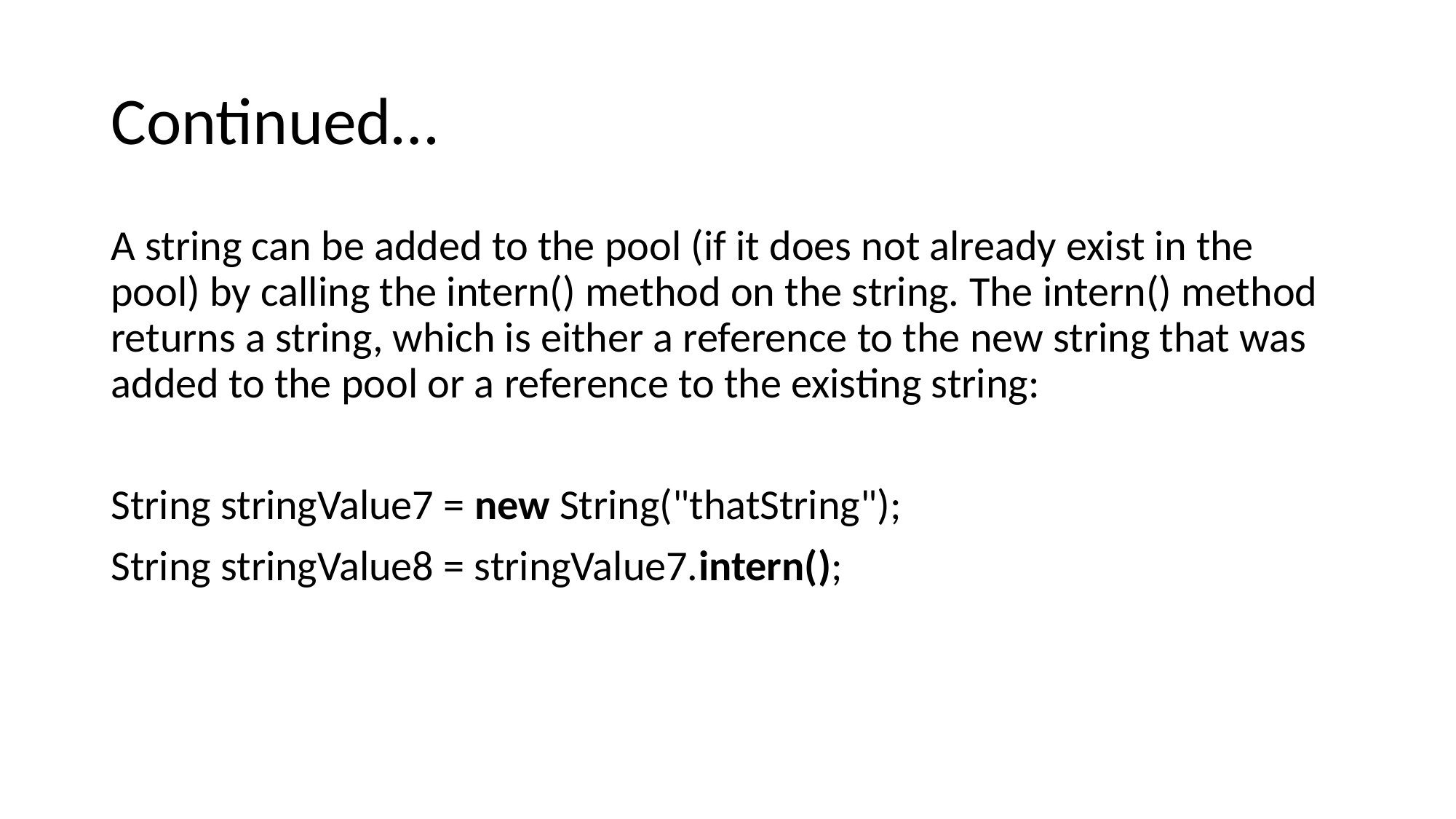

# Continued…
A string can be added to the pool (if it does not already exist in the pool) by calling the intern() method on the string. The intern() method returns a string, which is either a reference to the new string that was added to the pool or a reference to the existing string:

String stringValue7 = new String("thatString");
String stringValue8 = stringValue7.intern();